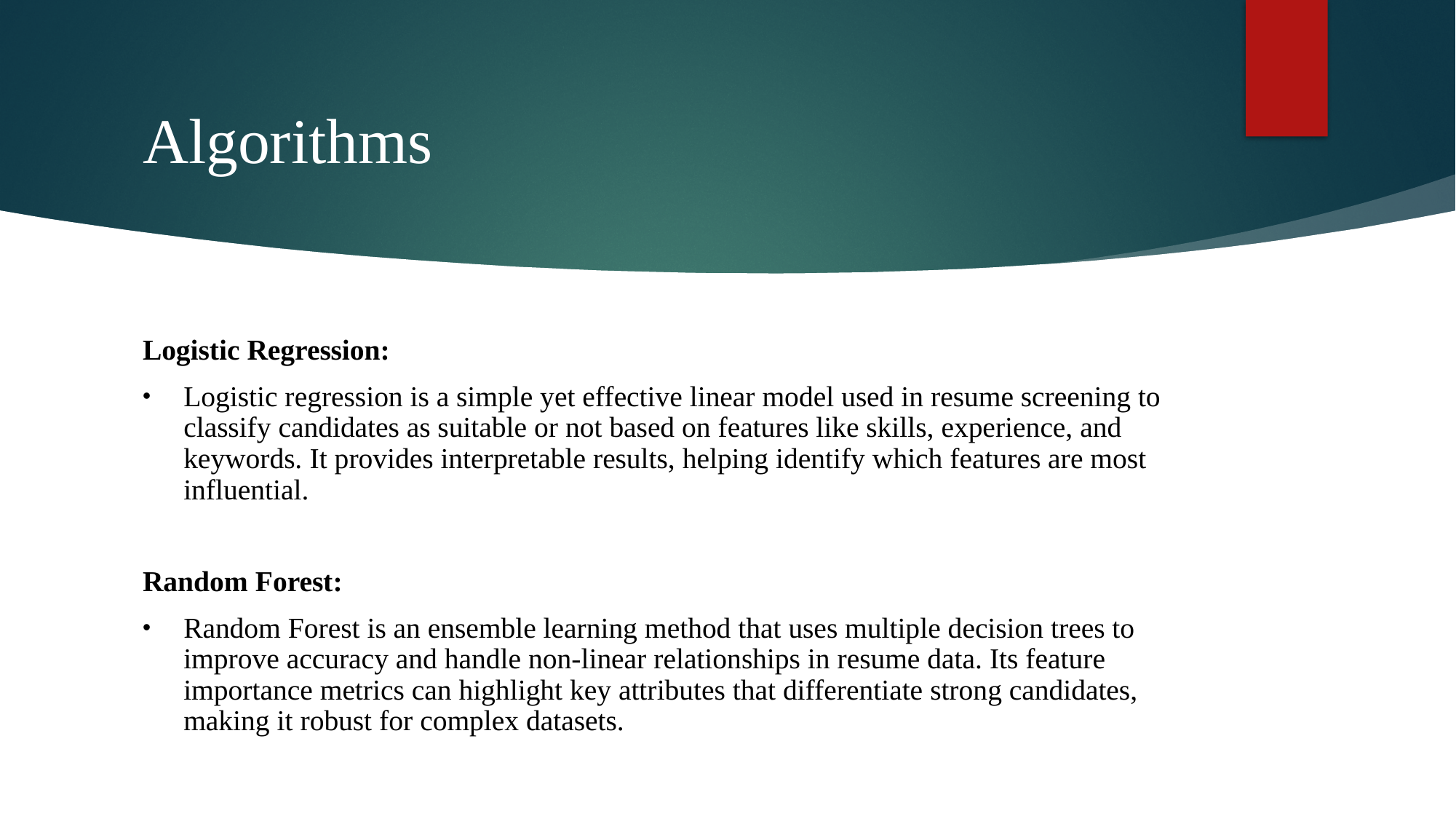

# Algorithms

Logistic Regression:
Logistic regression is a simple yet effective linear model used in resume screening to classify candidates as suitable or not based on features like skills, experience, and keywords. It provides interpretable results, helping identify which features are most influential.

Random Forest:
Random Forest is an ensemble learning method that uses multiple decision trees to improve accuracy and handle non-linear relationships in resume data. Its feature importance metrics can highlight key attributes that differentiate strong candidates, making it robust for complex datasets.